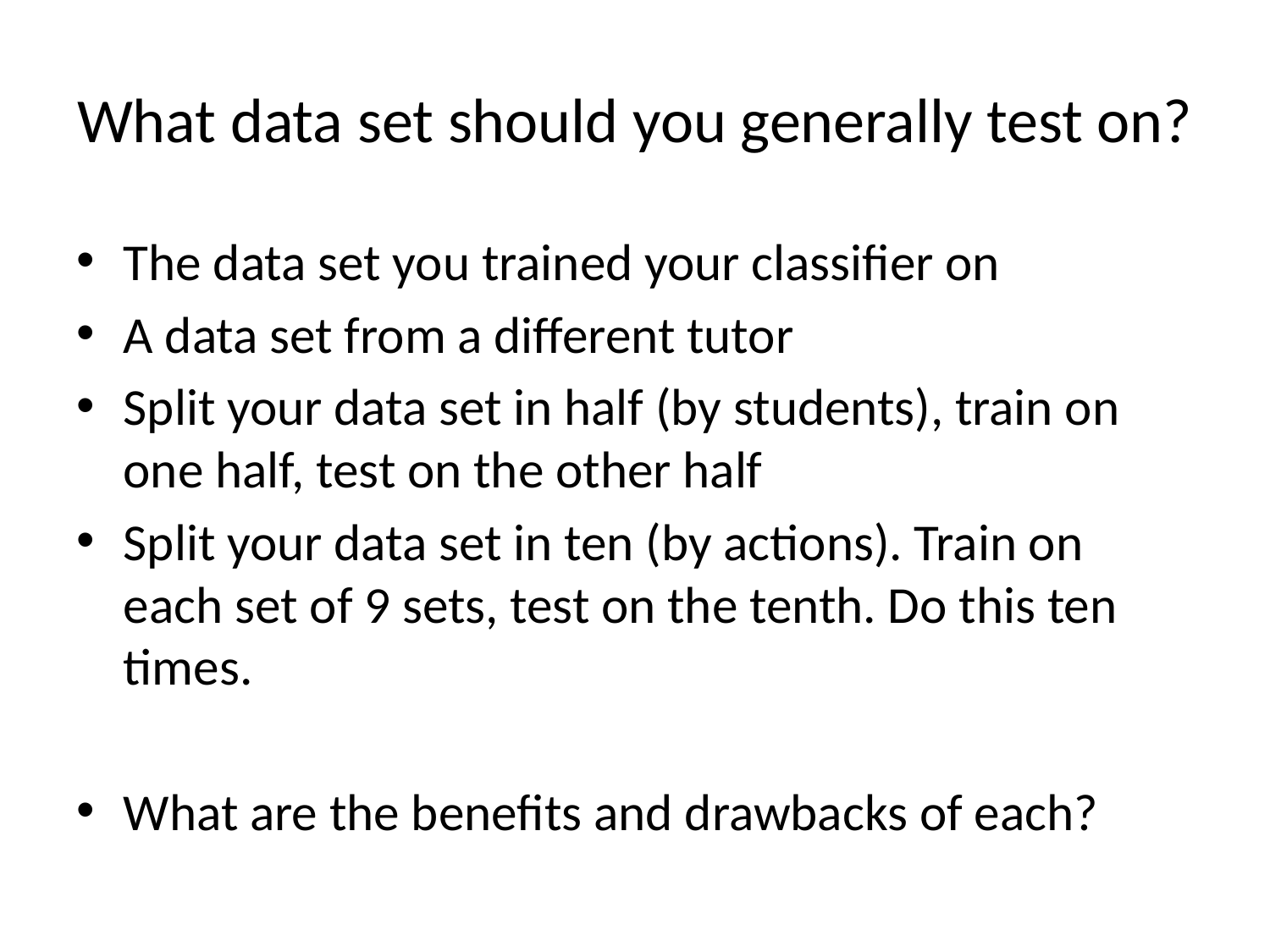

# What data set should you generally test on?
The data set you trained your classifier on
A data set from a different tutor
Split your data set in half (by students), train on one half, test on the other half
Split your data set in ten (by actions). Train on each set of 9 sets, test on the tenth. Do this ten times.

What are the benefits and drawbacks of each?